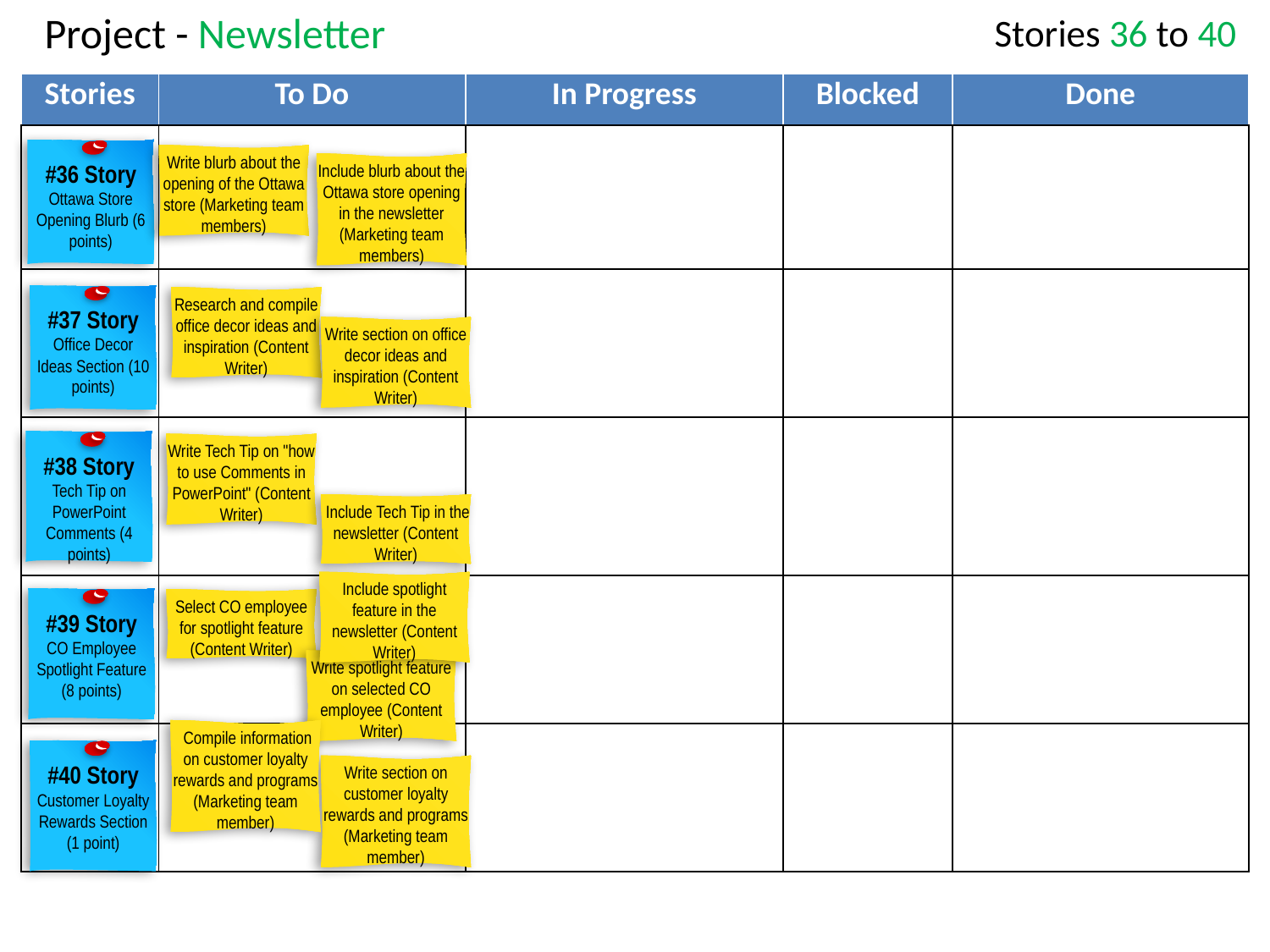

# Project - Newsletter
Stories 36 to 40
| Stories | To Do | In Progress | Blocked | Done |
| --- | --- | --- | --- | --- |
|  |  |  |  |  |
|  |  |  |  |  |
|  |  |  |  |  |
|  |  |  |  |  |
|  |  |  |  |  |

#36 Story
Ottawa Store Opening Blurb (6 points)
Write blurb about the opening of the Ottawa store (Marketing team members)
Include blurb about the Ottawa store opening in the newsletter (Marketing team members)

#37 Story
Office Decor Ideas Section (10 points)
Research and compile office decor ideas and inspiration (Content Writer)
Write section on office decor ideas and inspiration (Content Writer)

#38 Story
Tech Tip on PowerPoint Comments (4 points)
Write Tech Tip on "how to use Comments in PowerPoint" (Content Writer)
 Include Tech Tip in the newsletter (Content Writer)
Include spotlight feature in the newsletter (Content Writer)

#39 Story
CO Employee Spotlight Feature (8 points)
Select CO employee for spotlight feature (Content Writer)
Write spotlight feature on selected CO employee (Content Writer)
 Compile information on customer loyalty rewards and programs (Marketing team member)

#40 Story
Customer Loyalty Rewards Section (1 point)
Write section on customer loyalty rewards and programs (Marketing team member)